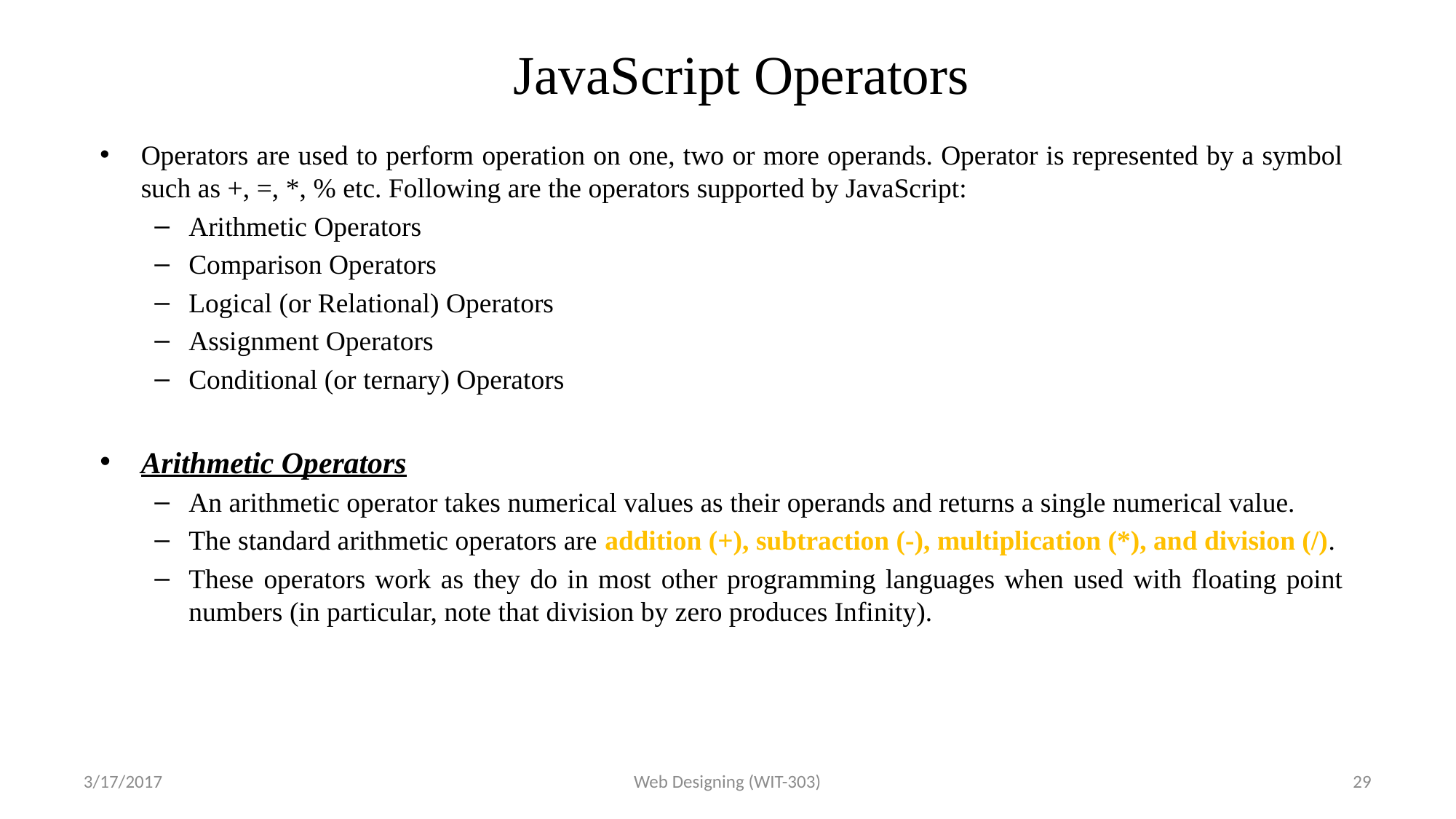

# JavaScript Operators
Operators are used to perform operation on one, two or more operands. Operator is represented by a symbol such as +, =, *, % etc. Following are the operators supported by JavaScript:
Arithmetic Operators
Comparison Operators
Logical (or Relational) Operators
Assignment Operators
Conditional (or ternary) Operators

Arithmetic Operators
An arithmetic operator takes numerical values as their operands and returns a single numerical value.
The standard arithmetic operators are addition (+), subtraction (-), multiplication (*), and division (/).
These operators work as they do in most other programming languages when used with floating point numbers (in particular, note that division by zero produces Infinity).
3/17/2017
Web Designing (WIT-303)
29